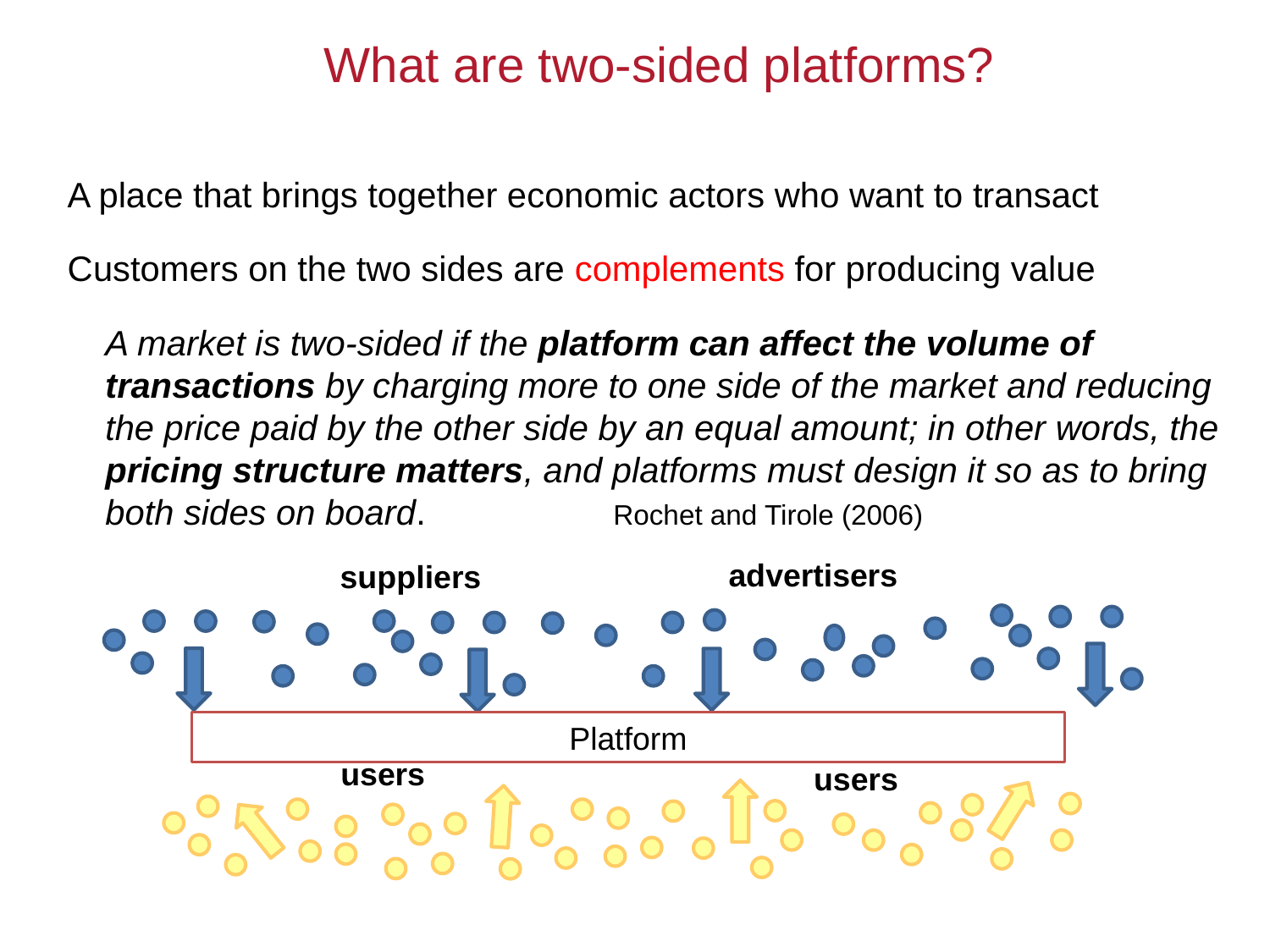

# What are two-sided platforms?
A place that brings together economic actors who want to transact
Customers on the two sides are complements for producing value
A market is two-sided if the platform can affect the volume of transactions by charging more to one side of the market and reducing the price paid by the other side by an equal amount; in other words, the pricing structure matters, and platforms must design it so as to bring both sides on board.   		Rochet and Tirole (2006)
advertisers
suppliers

Platform
users
users